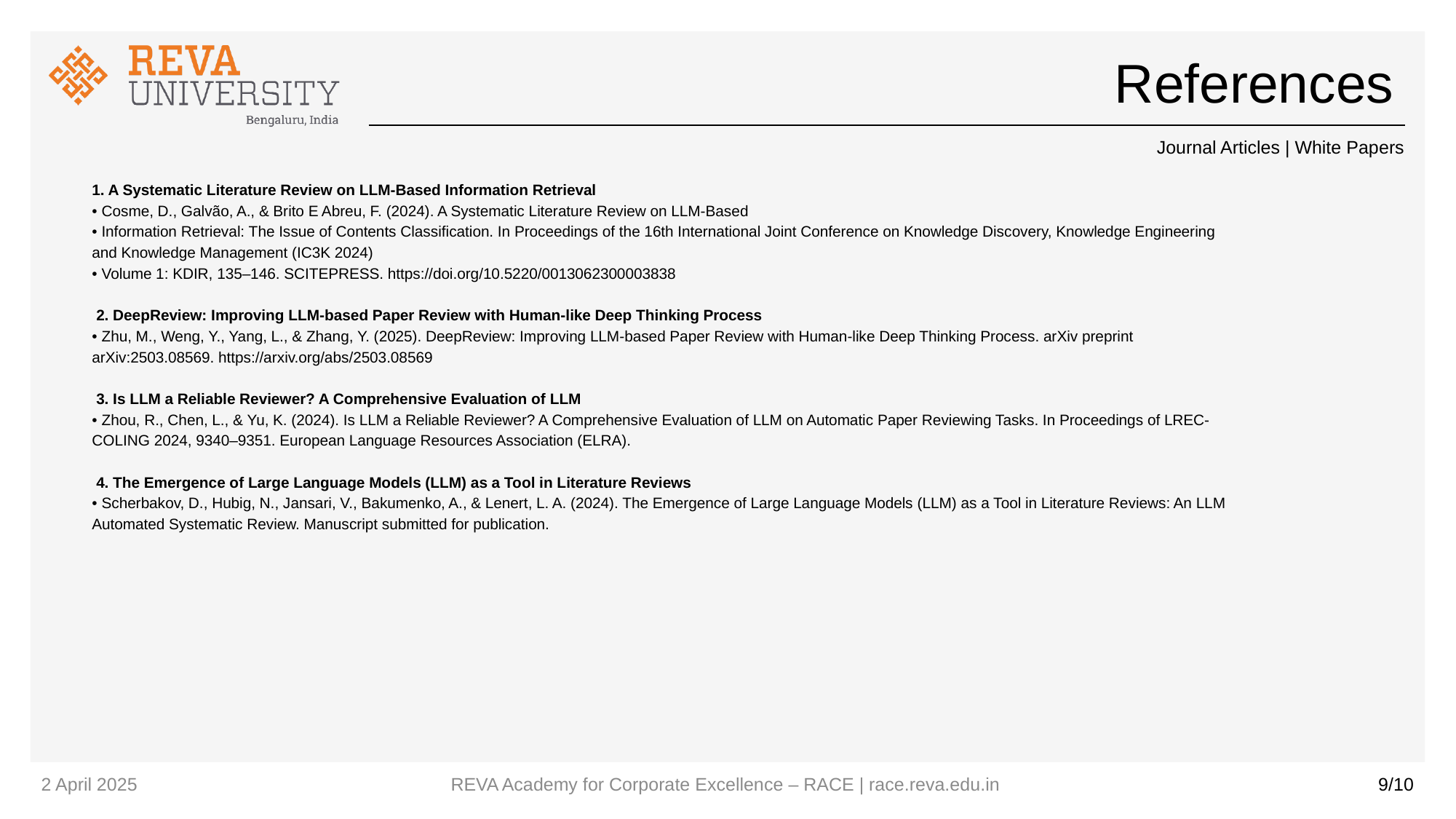

# References
Journal Articles | White Papers
1. A Systematic Literature Review on LLM-Based Information Retrieval
• Cosme, D., Galvão, A., & Brito E Abreu, F. (2024). A Systematic Literature Review on LLM-Based
• Information Retrieval: The Issue of Contents Classification. In Proceedings of the 16th International Joint Conference on Knowledge Discovery, Knowledge Engineering and Knowledge Management (IC3K 2024)
• Volume 1: KDIR, 135–146. SCITEPRESS. https://doi.org/10.5220/0013062300003838

 2. DeepReview: Improving LLM-based Paper Review with Human-like Deep Thinking Process
• Zhu, M., Weng, Y., Yang, L., & Zhang, Y. (2025). DeepReview: Improving LLM-based Paper Review with Human-like Deep Thinking Process. arXiv preprint arXiv:2503.08569. https://arxiv.org/abs/2503.08569

 3. Is LLM a Reliable Reviewer? A Comprehensive Evaluation of LLM
• Zhou, R., Chen, L., & Yu, K. (2024). Is LLM a Reliable Reviewer? A Comprehensive Evaluation of LLM on Automatic Paper Reviewing Tasks. In Proceedings of LREC-COLING 2024, 9340–9351. European Language Resources Association (ELRA).

 4. The Emergence of Large Language Models (LLM) as a Tool in Literature Reviews
• Scherbakov, D., Hubig, N., Jansari, V., Bakumenko, A., & Lenert, L. A. (2024). The Emergence of Large Language Models (LLM) as a Tool in Literature Reviews: An LLM Automated Systematic Review. Manuscript submitted for publication.
REVA Academy for Corporate Excellence – RACE | race.reva.edu.in
2 April 2025
9/10